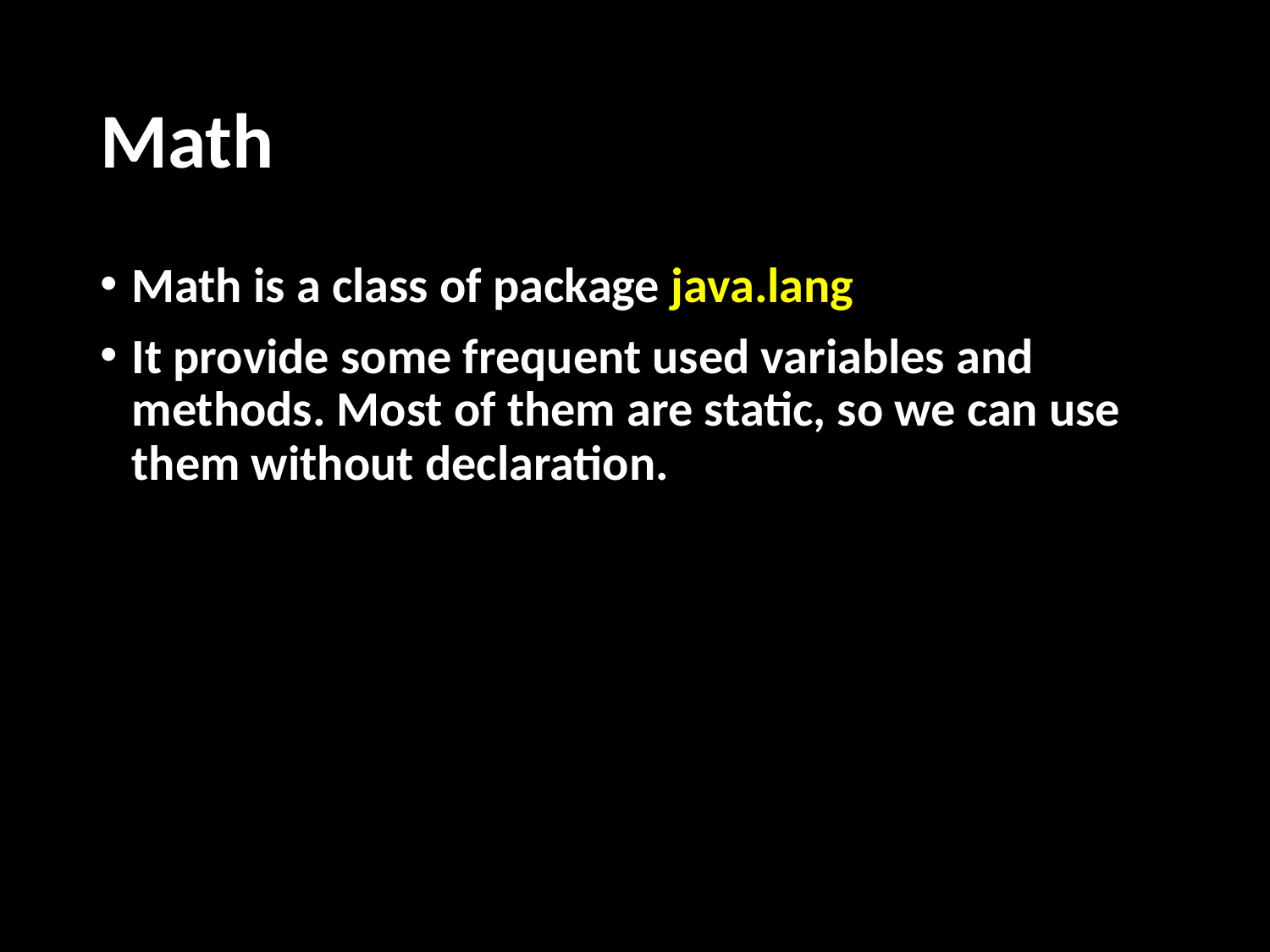

# Math
Math is a class of package java.lang
It provide some frequent used variables and methods. Most of them are static, so we can use them without declaration.